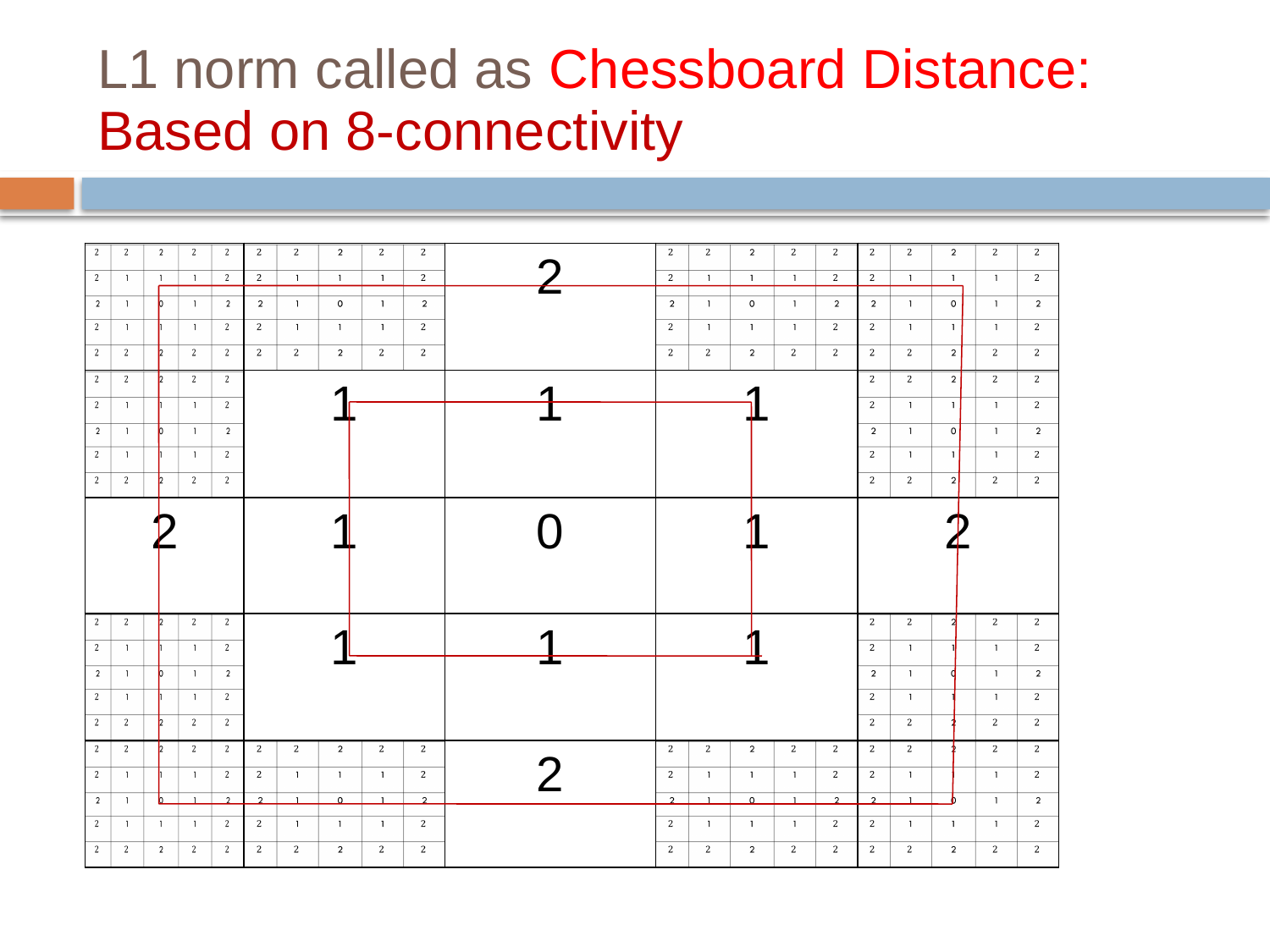

L1 norm called as Chessboard Distance: Based on 8-connectivity
|  |  | 2 |  |  |
| --- | --- | --- | --- | --- |
|  | 1 | 1 | 1 |  |
| 2 | 1 | 0 | 1 | 2 |
|  | 1 | 1 | 1 |  |
|  |  | 2 |  |  |
|  |  | 2 |  |  |
| --- | --- | --- | --- | --- |
|  | 1 | 1 | 1 |  |
| 2 | 1 | 0 | 1 | 2 |
|  | 1 | 1 | 1 |  |
|  |  | 2 |  |  |